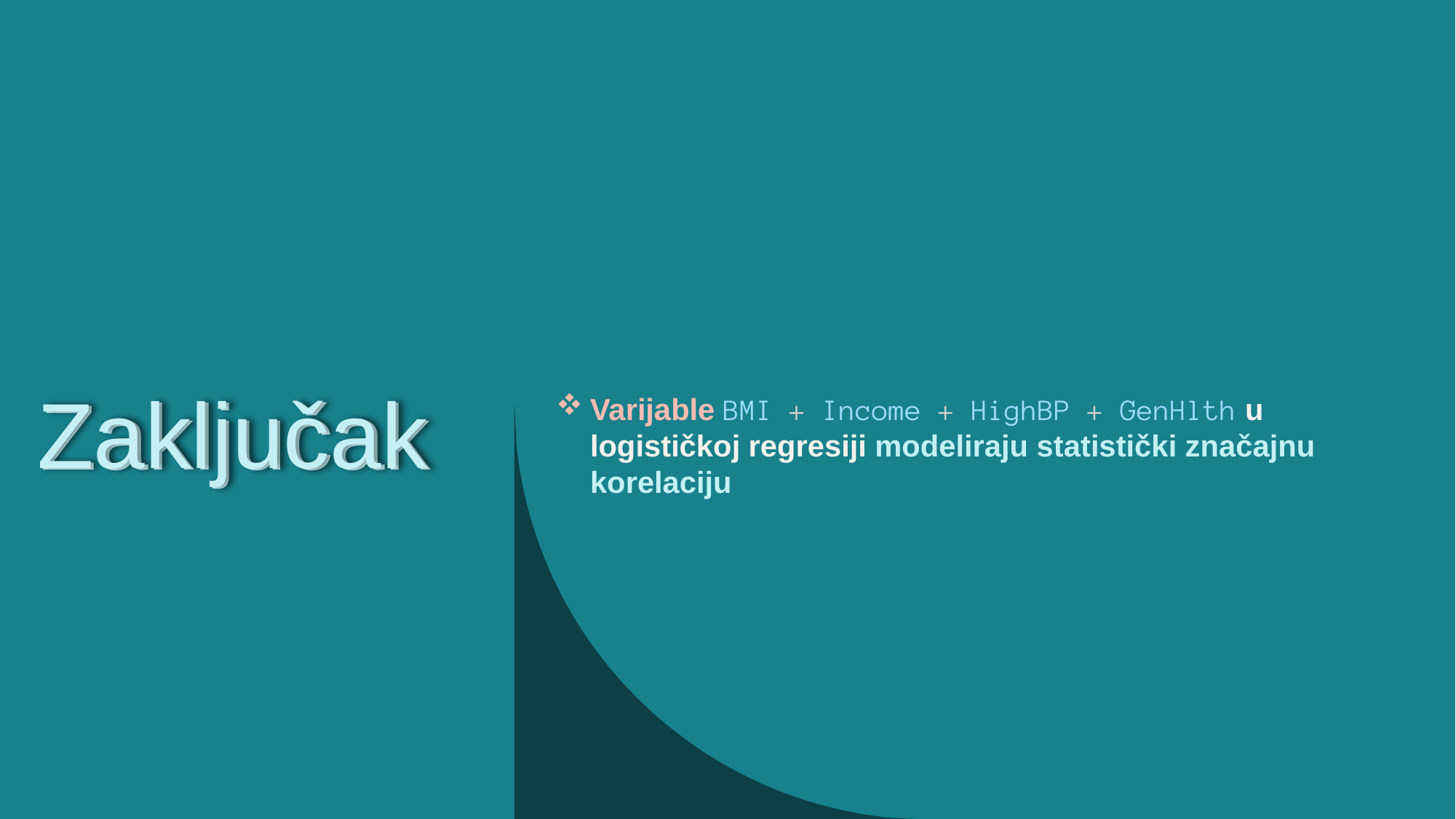

Zaključak
Zaključak
Varijable BMI + Income + HighBP + GenHlth u logističkoj regresiji modeliraju statistički značajnu korelaciju